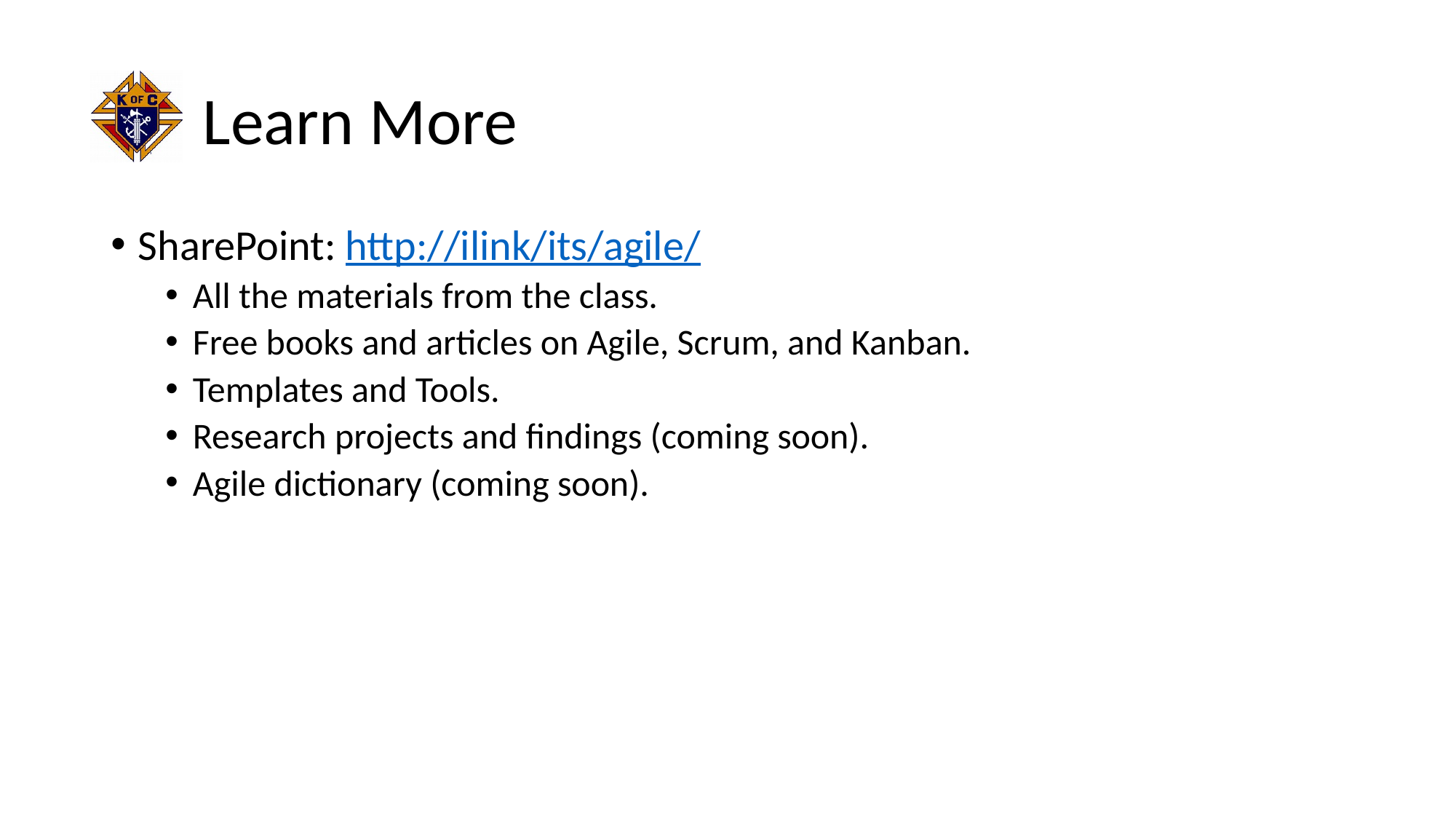

# Learn More
SharePoint: http://ilink/its/agile/
All the materials from the class.
Free books and articles on Agile, Scrum, and Kanban.
Templates and Tools.
Research projects and findings (coming soon).
Agile dictionary (coming soon).